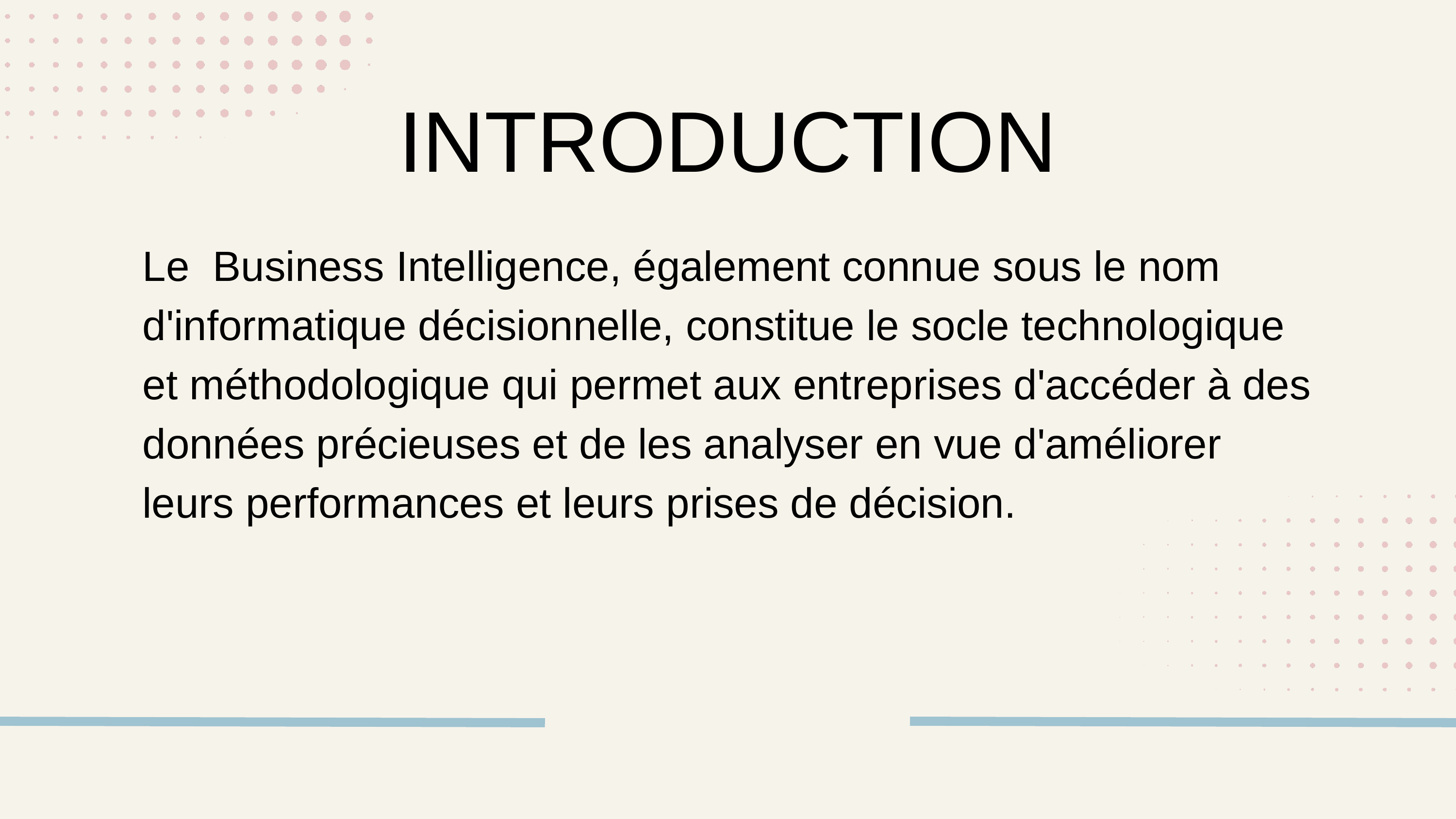

INTRODUCTION
Le  Business Intelligence, également connue sous le nom d'informatique décisionnelle, constitue le socle technologique et méthodologique qui permet aux entreprises d'accéder à des données précieuses et de les analyser en vue d'améliorer leurs performances et leurs prises de décision.